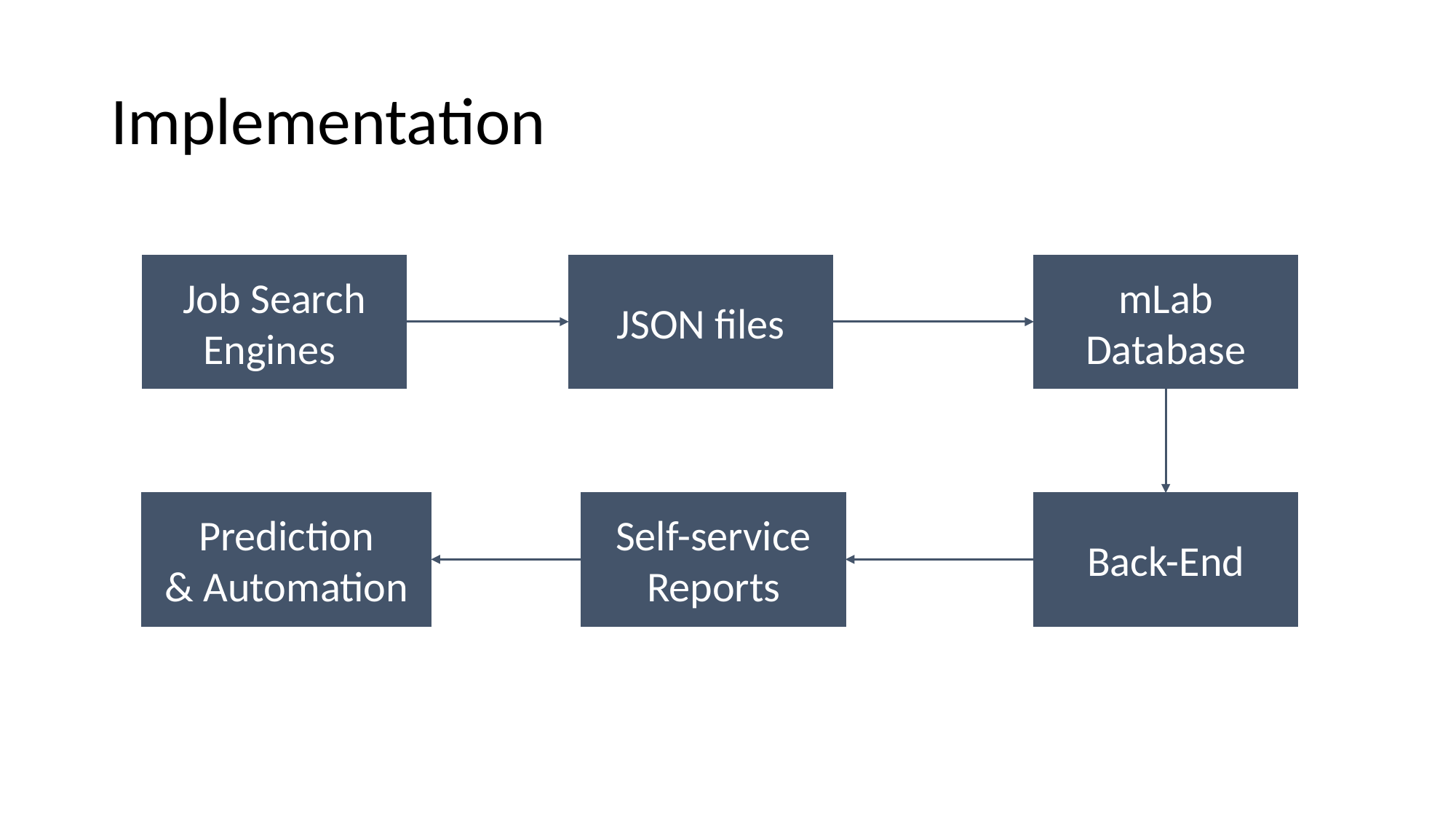

# Implementation

Job Search Engines

JSON files

mLab Database

Prediction
& Automation

Self-service Reports

Back-End